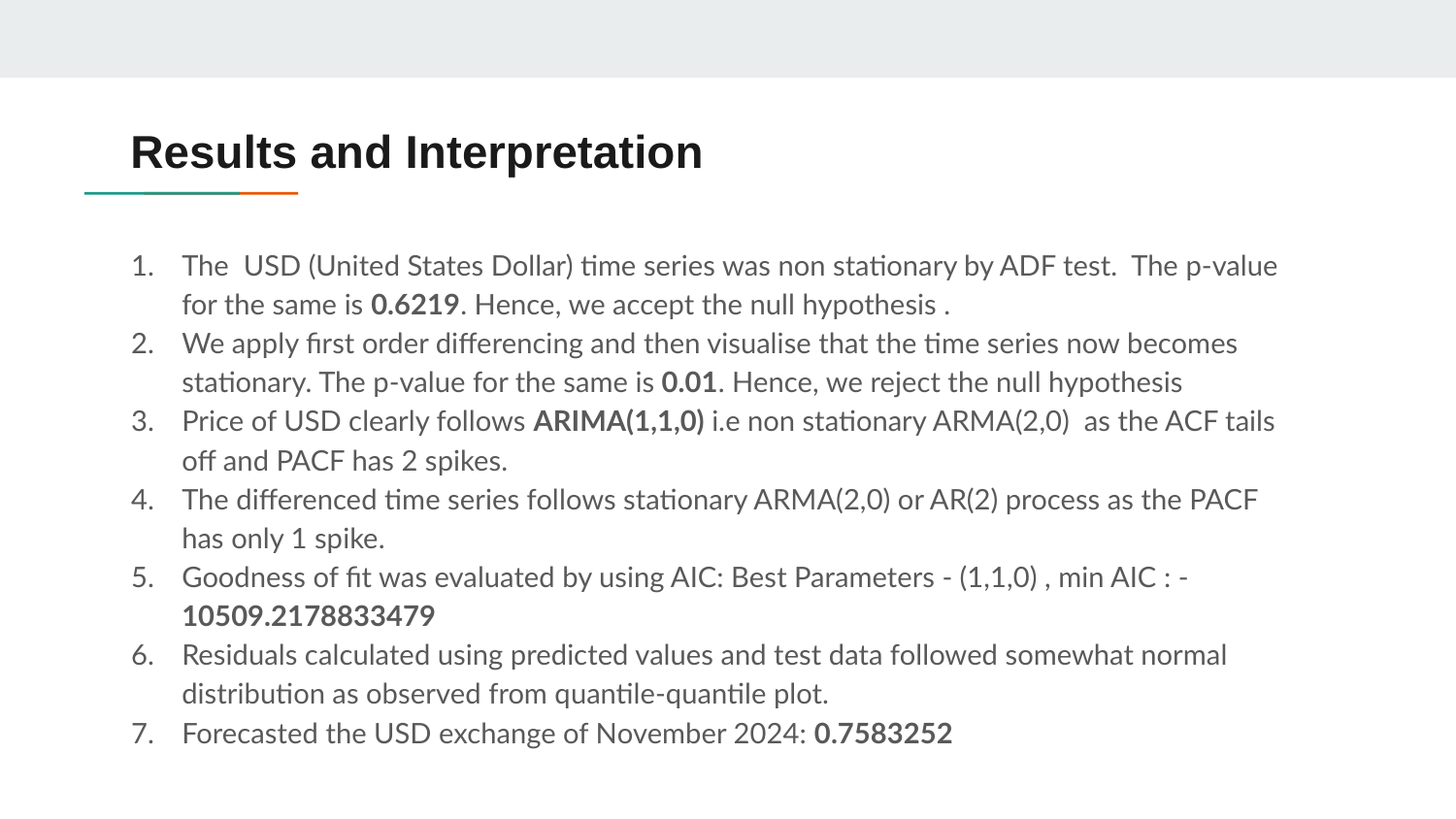

# Results and Interpretation
The  USD (United States Dollar) time series was non stationary by ADF test.  The p-value for the same is 0.6219. Hence, we accept the null hypothesis .
We apply first order differencing and then visualise that the time series now becomes stationary. The p-value for the same is 0.01. Hence, we reject the null hypothesis
Price of USD clearly follows ARIMA(1,1,0) i.e non stationary ARMA(2,0)  as the ACF tails off and PACF has 2 spikes.
The differenced time series follows stationary ARMA(2,0) or AR(2) process as the PACF has only 1 spike.
Goodness of fit was evaluated by using AIC: Best Parameters - (1,1,0) , min AIC : -10509.2178833479
Residuals calculated using predicted values and test data followed somewhat normal distribution as observed from quantile-quantile plot.
Forecasted the USD exchange of November 2024: 0.7583252